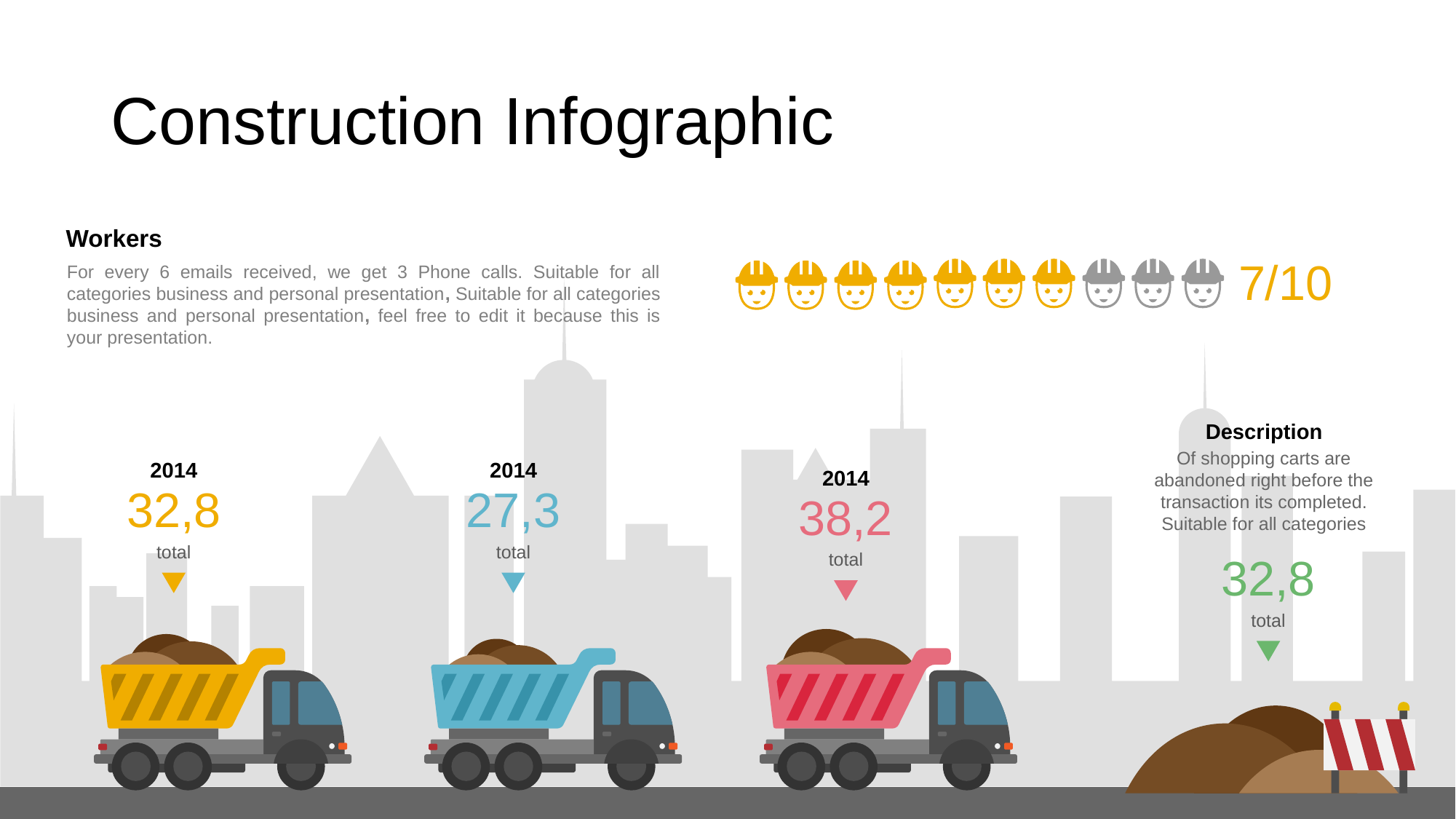

# Construction Infographic
Workers
7/10
For every 6 emails received, we get 3 Phone calls. Suitable for all categories business and personal presentation, Suitable for all categories business and personal presentation, feel free to edit it because this is your presentation.

Description
Of shopping carts are abandoned right before the transaction its completed. Suitable for all categories
2014
2014
2014
32,8
27,3
38,2
total
total
32,8
total

total